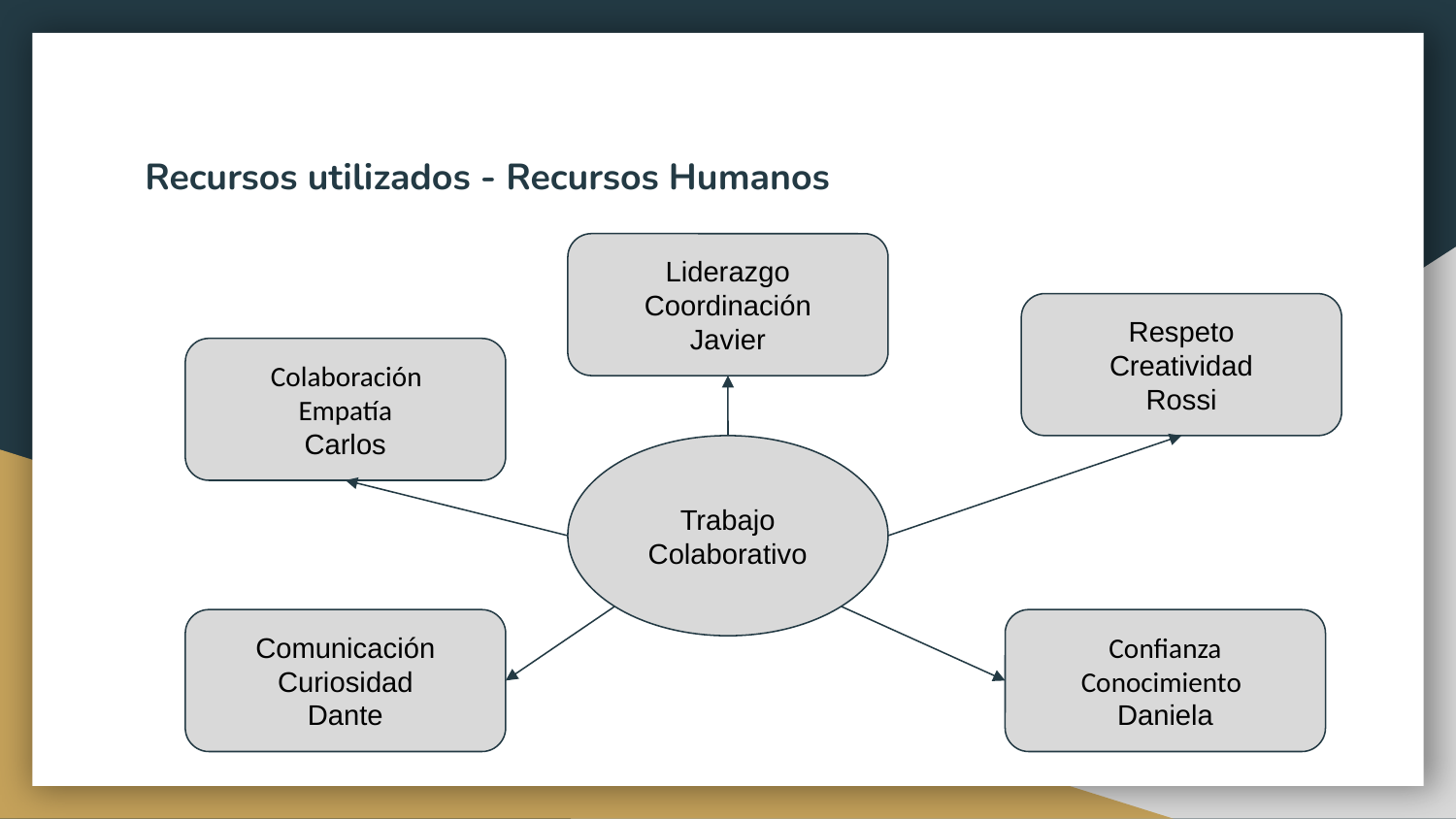

# Recursos utilizados - Recursos Humanos
Liderazgo
Coordinación
Javier
Respeto
Creatividad
Rossi
        Colaboración
Empatía
Carlos
Trabajo Colaborativo
Comunicación
Curiosidad
Dante
Confianza
Conocimiento
Daniela